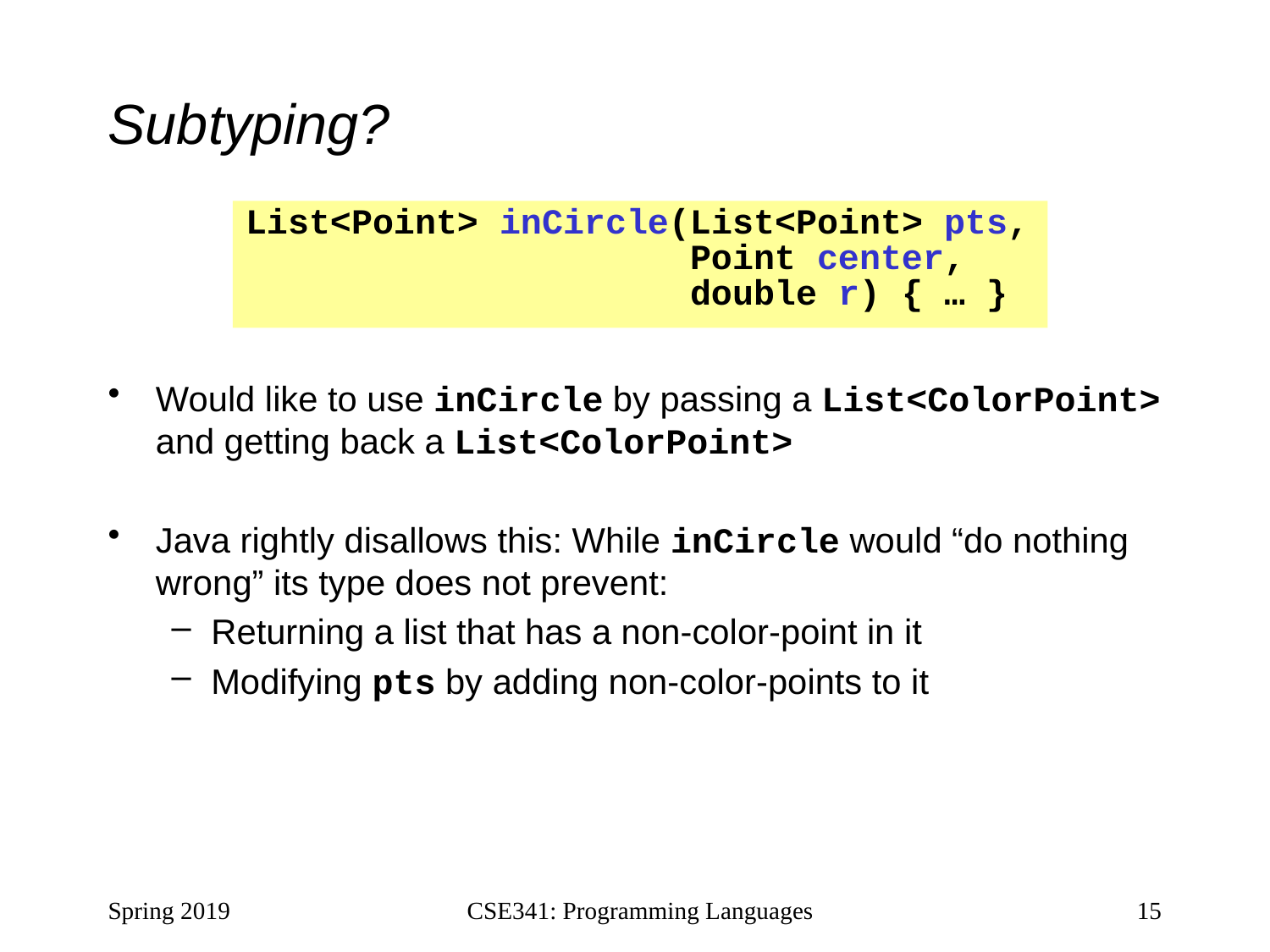

# Subtyping?
List<Point> inCircle(List<Point> pts,
                     Point center,
                     double r) { … }

Would like to use inCircle by passing a List<ColorPoint> and getting back a List<ColorPoint>

Java rightly disallows this: While inCircle would “do nothing wrong” its type does not prevent:
Returning a list that has a non-color-point in it
Modifying pts by adding non-color-points to it
Spring 2019
CSE341: Programming Languages
15